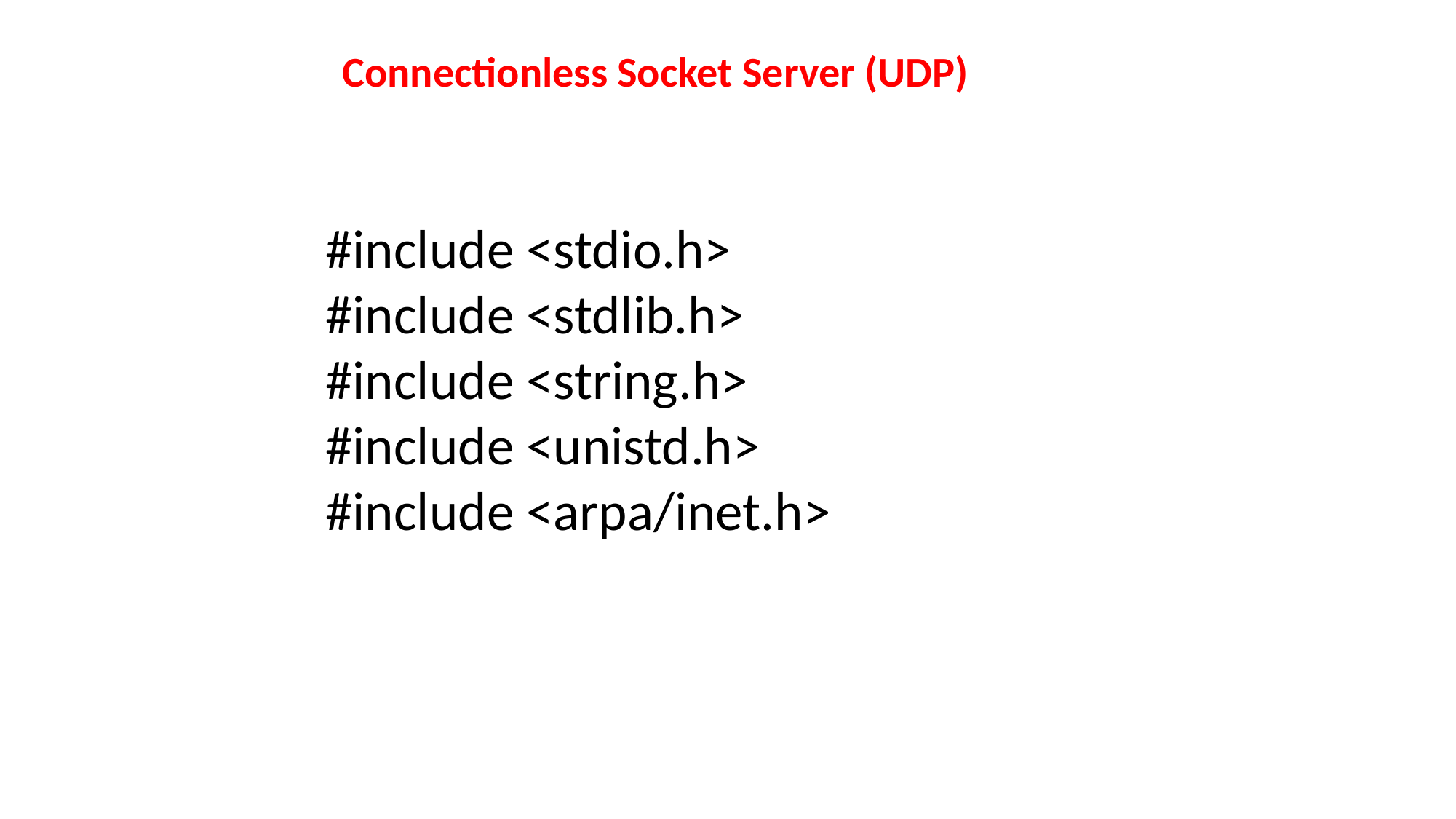

Connectionless Socket Server (UDP)
#include <stdio.h>
#include <stdlib.h>
#include <string.h>
#include <unistd.h>
#include <arpa/inet.h>